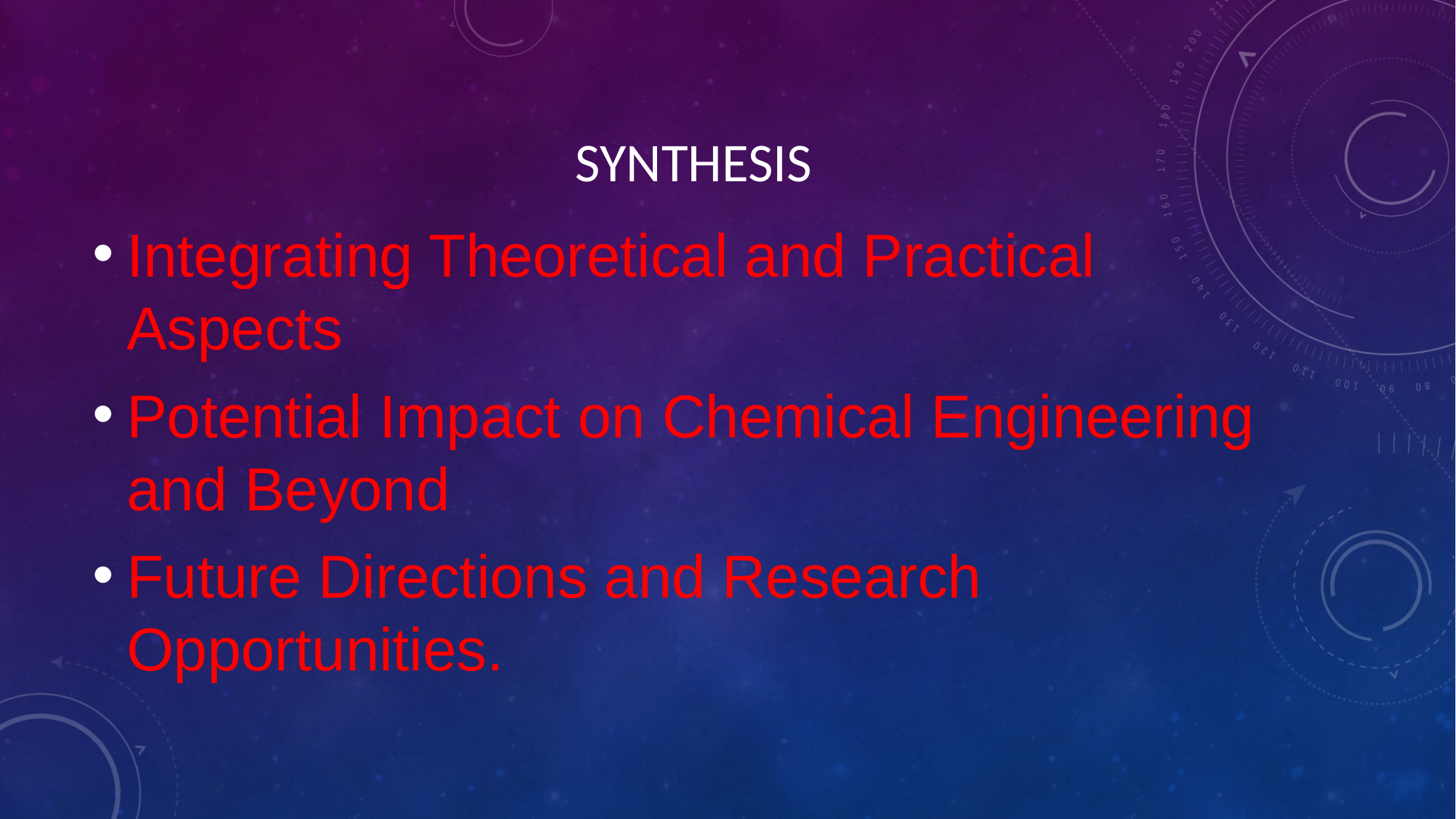

# SYNTHESIS
Integrating Theoretical and Practical Aspects
Potential Impact on Chemical Engineering and Beyond
Future Directions and Research Opportunities.